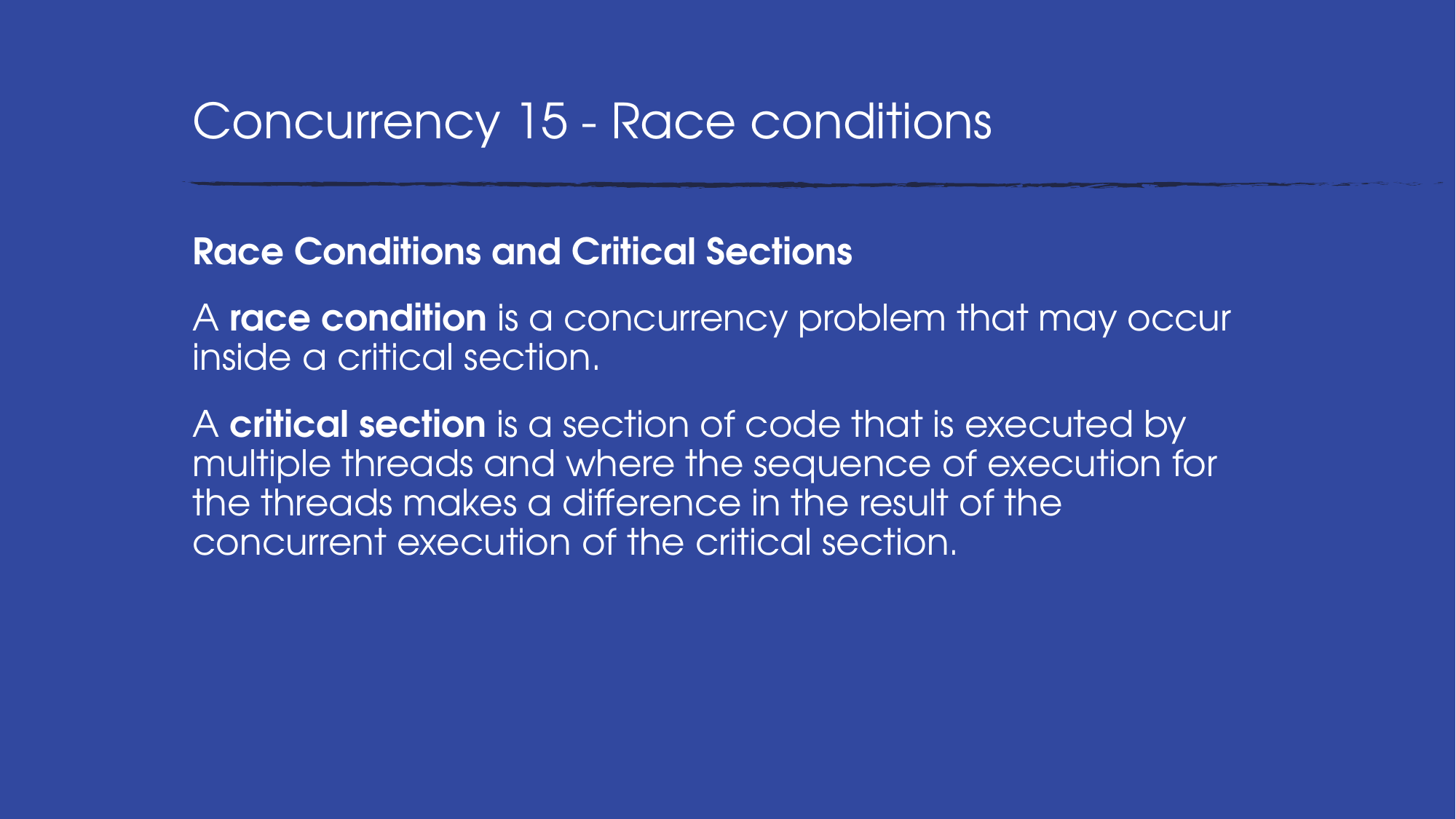

# Concurrency 15 - Race conditions
Race Conditions and Critical Sections
A race condition is a concurrency problem that may occur inside a critical section.
A critical section is a section of code that is executed by multiple threads and where the sequence of execution for the threads makes a difference in the result of the concurrent execution of the critical section.